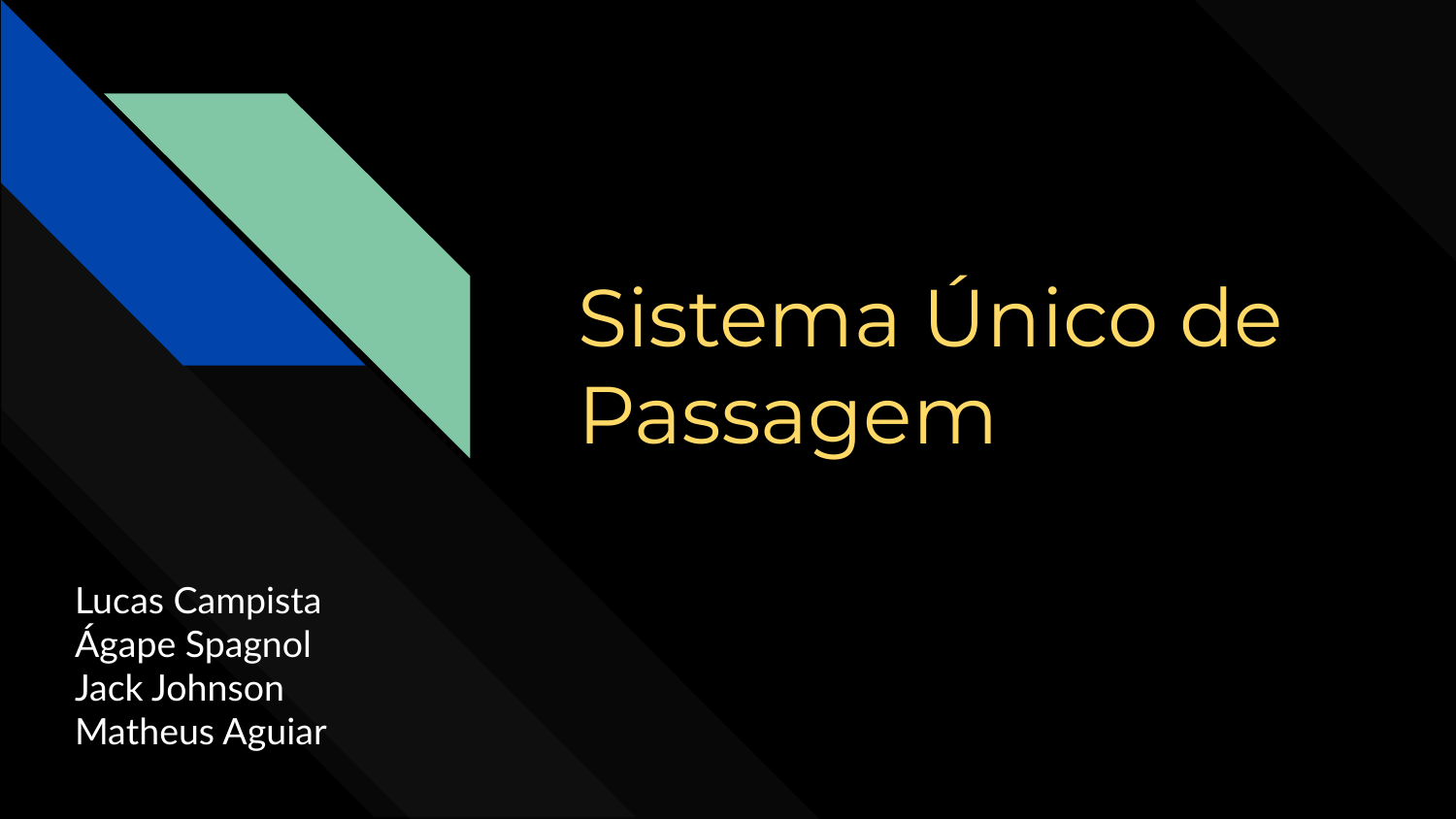

# Sistema Único de Passagem
Lucas Campista
Ágape Spagnol
Jack Johnson
Matheus Aguiar